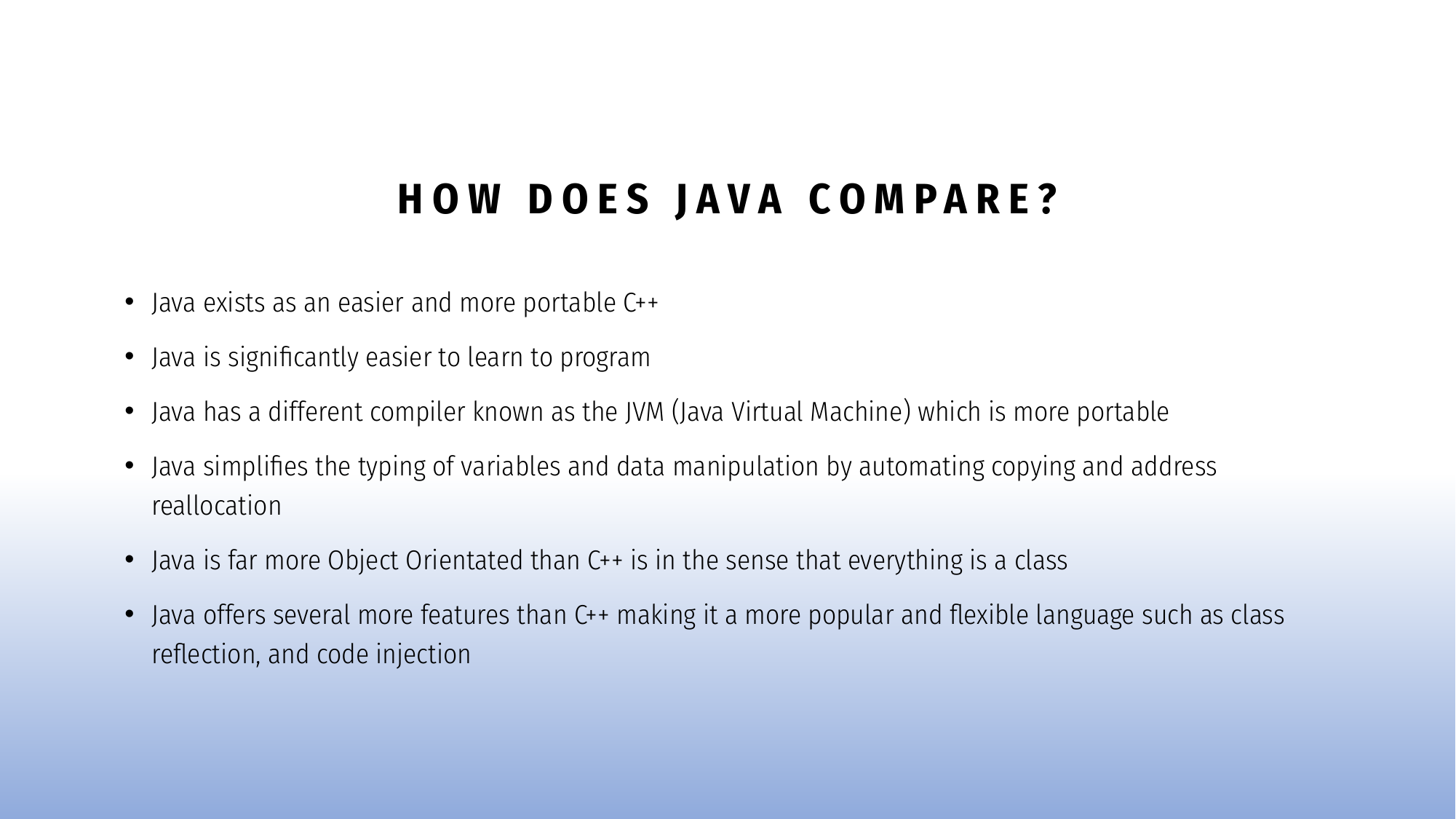

# How does java compare?
Java exists as an easier and more portable C++
Java is significantly easier to learn to program
Java has a different compiler known as the JVM (Java Virtual Machine) which is more portable
Java simplifies the typing of variables and data manipulation by automating copying and address reallocation
Java is far more Object Orientated than C++ is in the sense that everything is a class
Java offers several more features than C++ making it a more popular and flexible language such as class reflection, and code injection